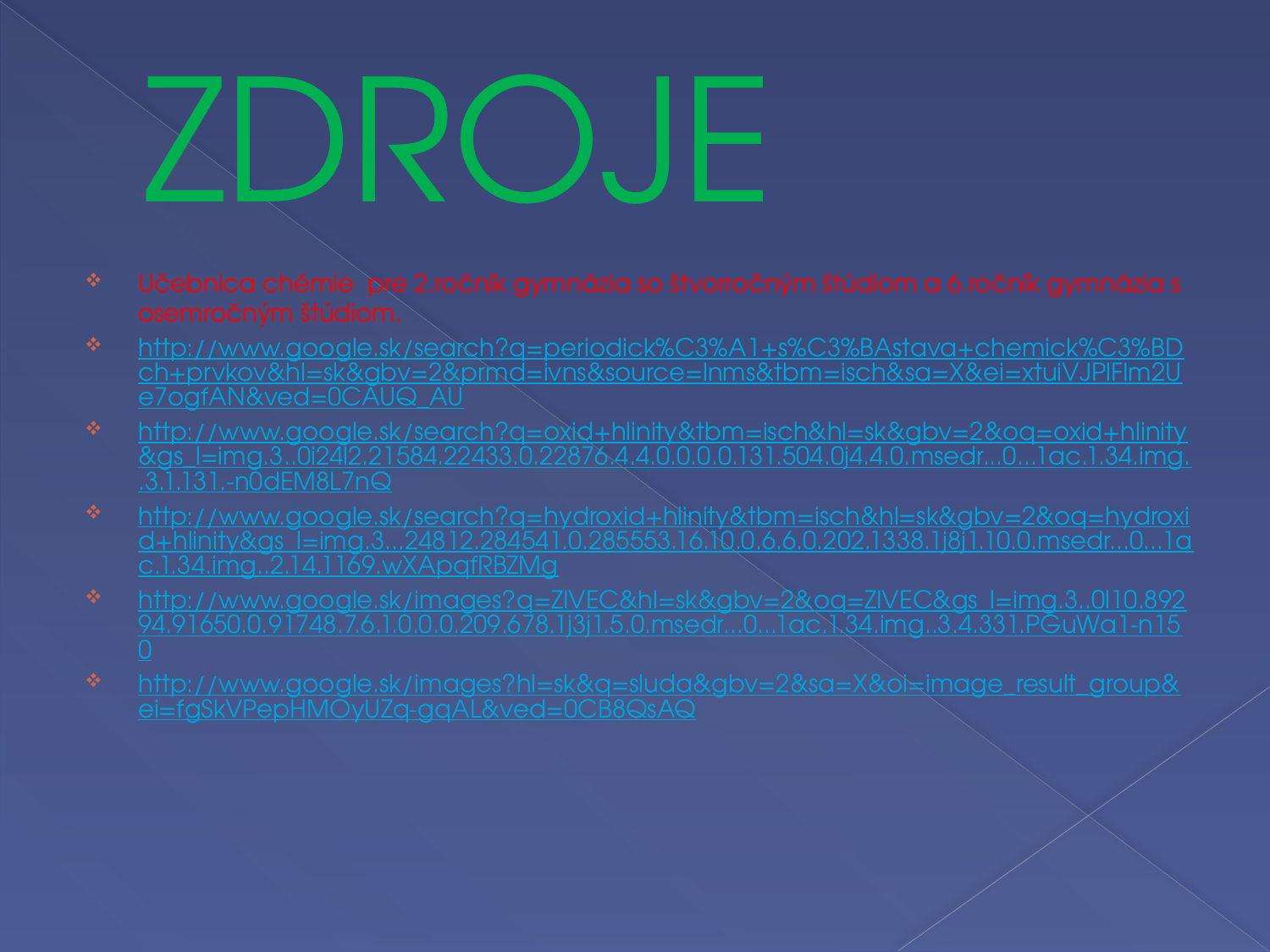

# ZDROJE
Učebnica chémie  pre 2.ročník gymnázia so štvorročným štúdiom a 6.ročník gymnázia s osemročným štúdiom.
http://www.google.sk/search?q=periodick%C3%A1+s%C3%BAstava+chemick%C3%BDch+prvkov&hl=sk&gbv=2&prmd=ivns&source=lnms&tbm=isch&sa=X&ei=xtuiVJPlFIm2Ue7ogfAN&ved=0CAUQ_AU
http://www.google.sk/search?q=oxid+hlinity&tbm=isch&hl=sk&gbv=2&oq=oxid+hlinity&gs_l=img.3..0i24l2.21584.22433.0.22876.4.4.0.0.0.0.131.504.0j4.4.0.msedr...0...1ac.1.34.img..3.1.131.-n0dEM8L7nQ
http://www.google.sk/search?q=hydroxid+hlinity&tbm=isch&hl=sk&gbv=2&oq=hydroxid+hlinity&gs_l=img.3...24812.284541.0.285553.16.10.0.6.6.0.202.1338.1j8j1.10.0.msedr...0...1ac.1.34.img..2.14.1169.wXApqfRBZMg
http://www.google.sk/images?q=ZIVEC&hl=sk&gbv=2&oq=ZIVEC&gs_l=img.3..0l10.89294.91650.0.91748.7.6.1.0.0.0.209.678.1j3j1.5.0.msedr...0...1ac.1.34.img..3.4.331.PGuWa1-n150
http://www.google.sk/images?hl=sk&q=sluda&gbv=2&sa=X&oi=image_result_group&ei=fgSkVPepHMOyUZq-gqAL&ved=0CB8QsAQ